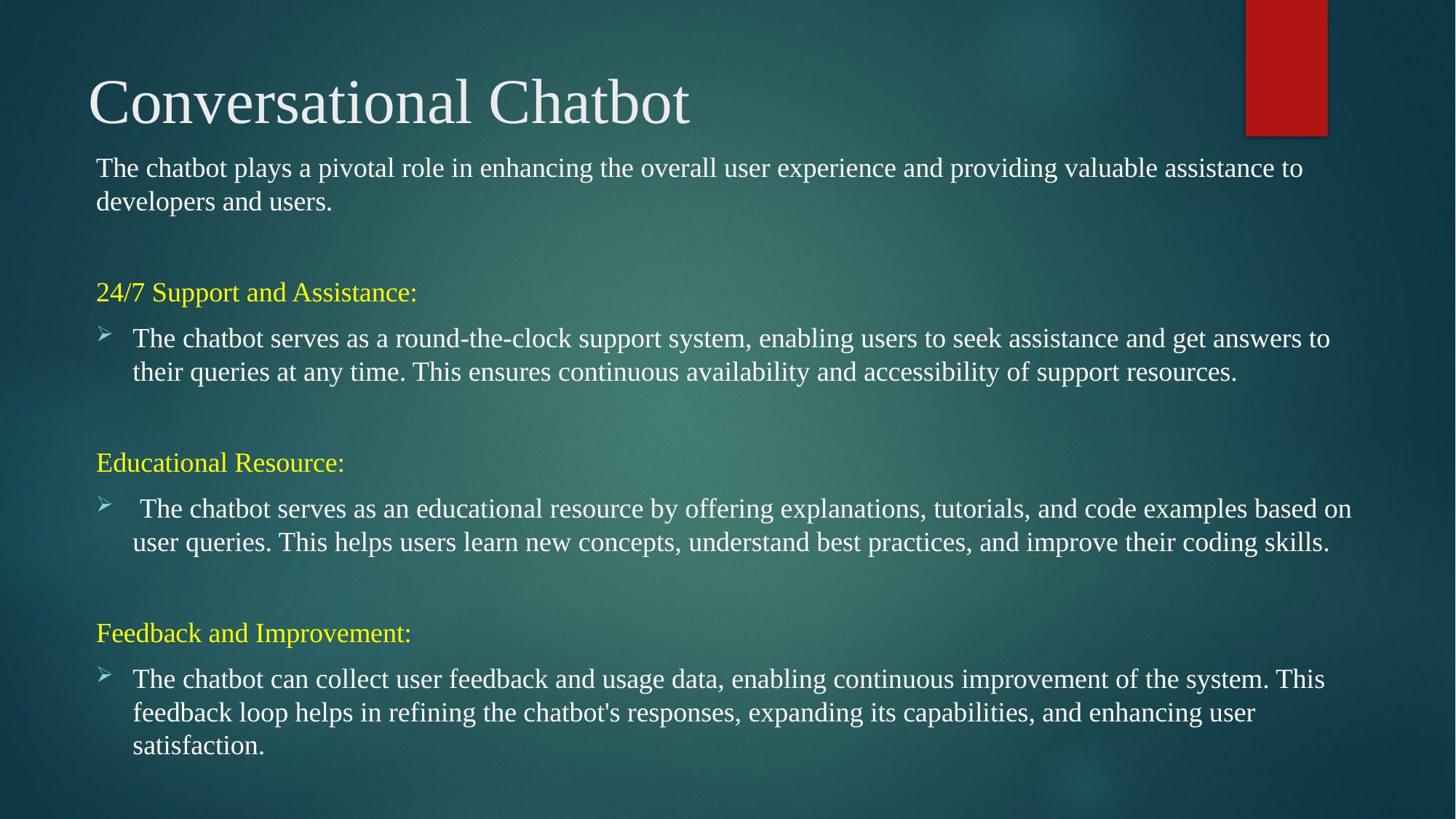

# Conversational Chatbot
The chatbot plays a pivotal role in enhancing the overall user experience and providing valuable assistance to developers and users.

24/7 Support and Assistance:
The chatbot serves as a round-the-clock support system, enabling users to seek assistance and get answers to their queries at any time. This ensures continuous availability and accessibility of support resources.

Educational Resource:
 The chatbot serves as an educational resource by offering explanations, tutorials, and code examples based on user queries. This helps users learn new concepts, understand best practices, and improve their coding skills.

Feedback and Improvement:
The chatbot can collect user feedback and usage data, enabling continuous improvement of the system. This feedback loop helps in refining the chatbot's responses, expanding its capabilities, and enhancing user satisfaction.